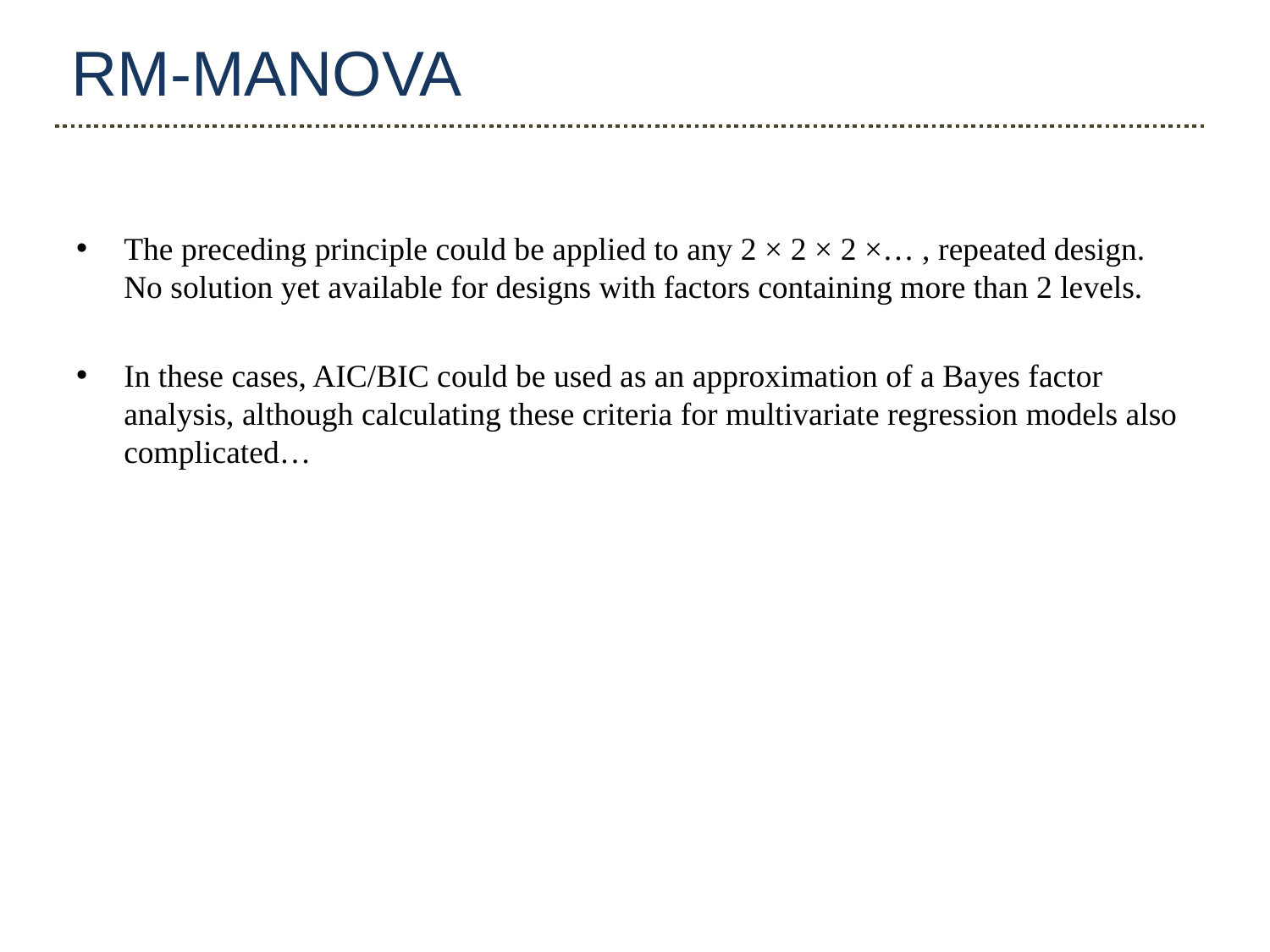

RM-MANOVA
The preceding principle could be applied to any 2 × 2 × 2 ×… , repeated design. No solution yet available for designs with factors containing more than 2 levels.

In these cases, AIC/BIC could be used as an approximation of a Bayes factor analysis, although calculating these criteria for multivariate regression models also complicated…